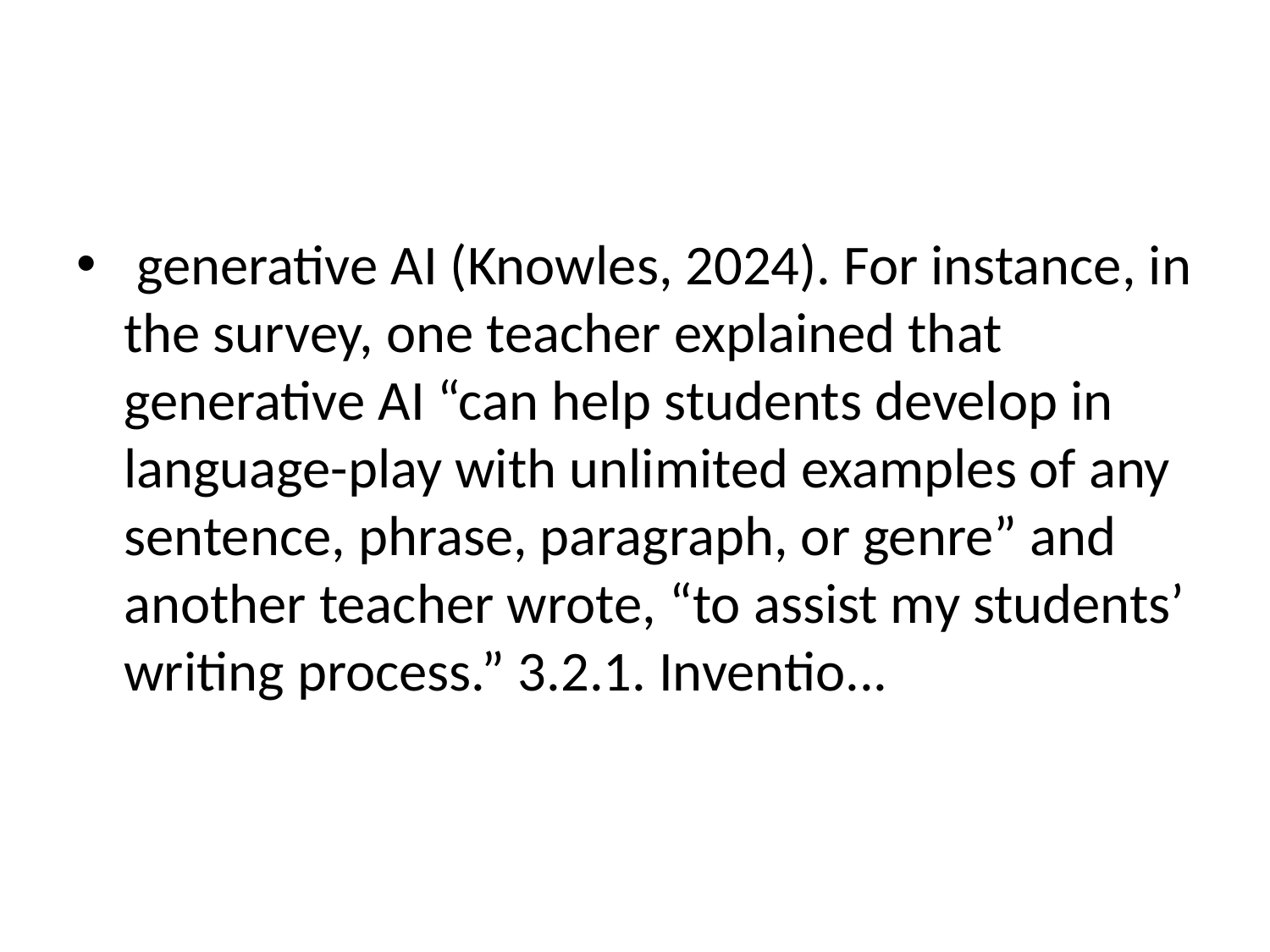

#
 generative AI (Knowles, 2024). For instance, in the survey, one teacher explained that generative AI “can help students develop in language-play with unlimited examples of any sentence, phrase, paragraph, or genre” and another teacher wrote, “to assist my students’ writing process.” 3.2.1. Inventio...